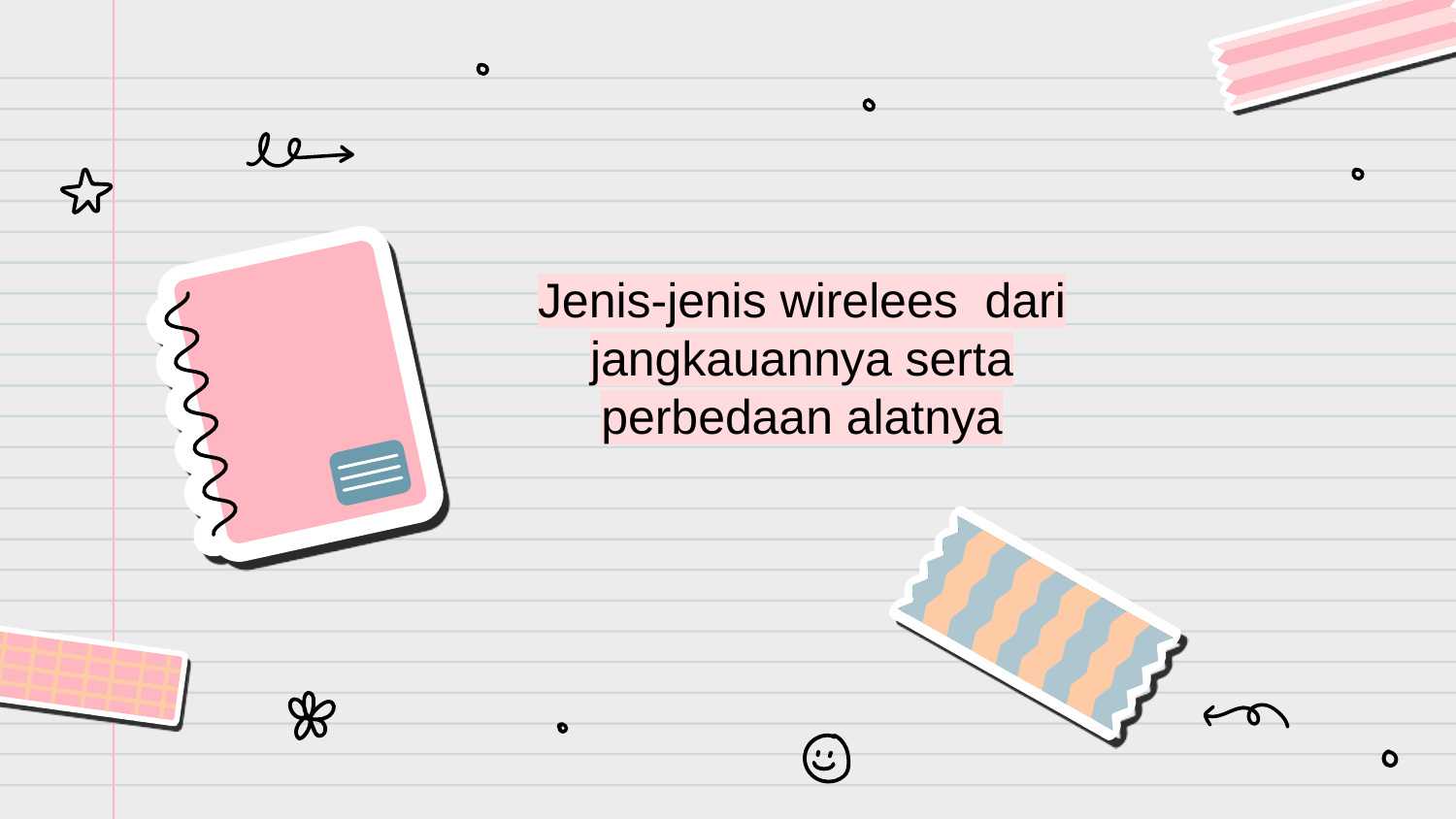

# Jenis-jenis wirelees  dari jangkauannya serta perbedaan alatnya